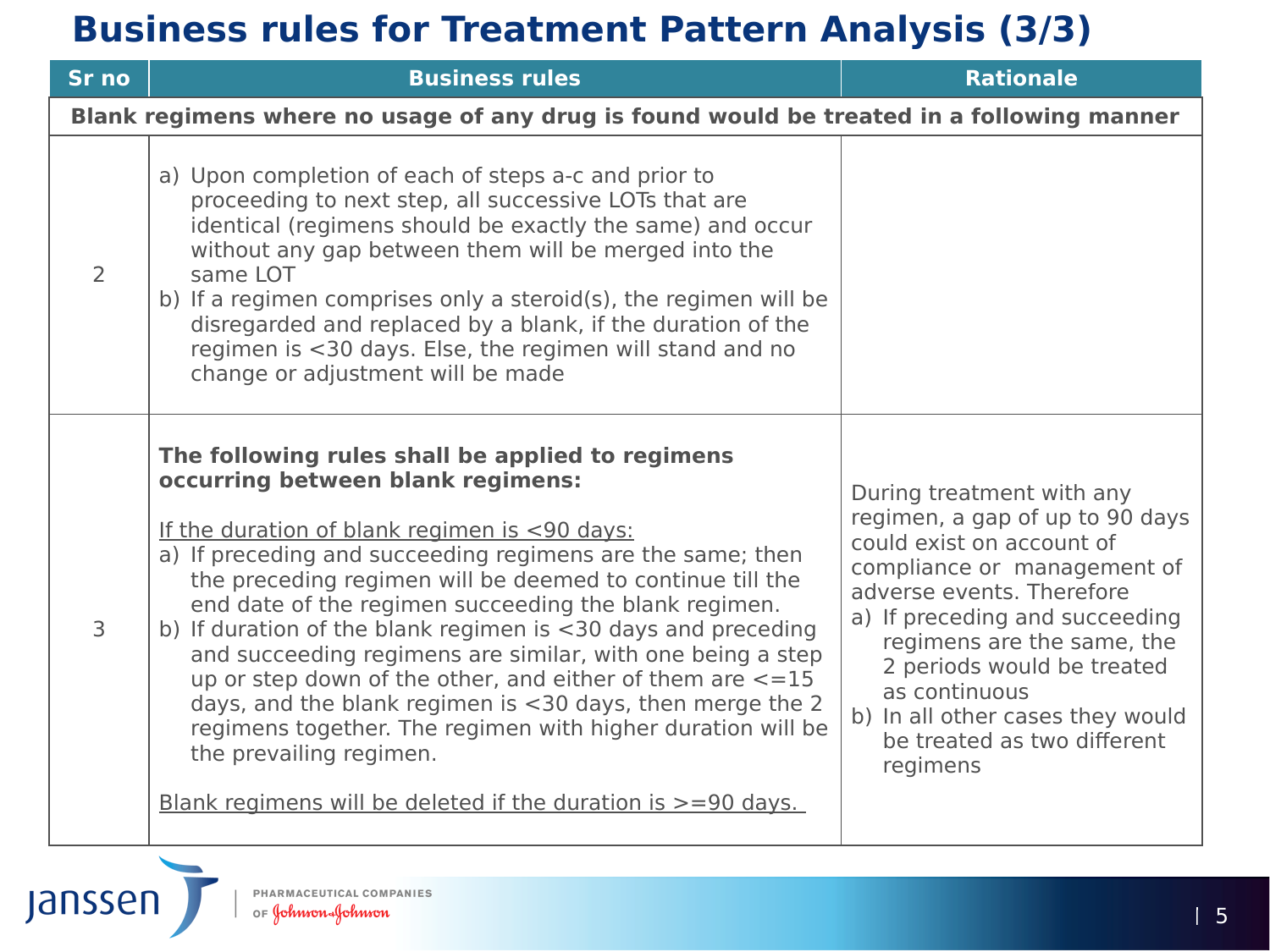

Business rules for Treatment Pattern Analysis (3/3)
| Sr no | Business rules | Rationale |
| --- | --- | --- |
| Blank regimens where no usage of any drug is found would be treated in a following manner |  |  |
| 2 | Upon completion of each of steps a-c and prior to proceeding to next step, all successive LOTs that are identical (regimens should be exactly the same) and occur without any gap between them will be merged into the same LOT If a regimen comprises only a steroid(s), the regimen will be disregarded and replaced by a blank, if the duration of the regimen is <30 days. Else, the regimen will stand and no change or adjustment will be made |  |
| 3 | The following rules shall be applied to regimens occurring between blank regimens: If the duration of blank regimen is <90 days: If preceding and succeeding regimens are the same; then the preceding regimen will be deemed to continue till the end date of the regimen succeeding the blank regimen. If duration of the blank regimen is <30 days and preceding and succeeding regimens are similar, with one being a step up or step down of the other, and either of them are <=15 days, and the blank regimen is <30 days, then merge the 2 regimens together. The regimen with higher duration will be the prevailing regimen. Blank regimens will be deleted if the duration is >=90 days. | During treatment with any regimen, a gap of up to 90 days could exist on account of compliance or management of adverse events. Therefore If preceding and succeeding regimens are the same, the 2 periods would be treated as continuous In all other cases they would be treated as two different regimens |
5